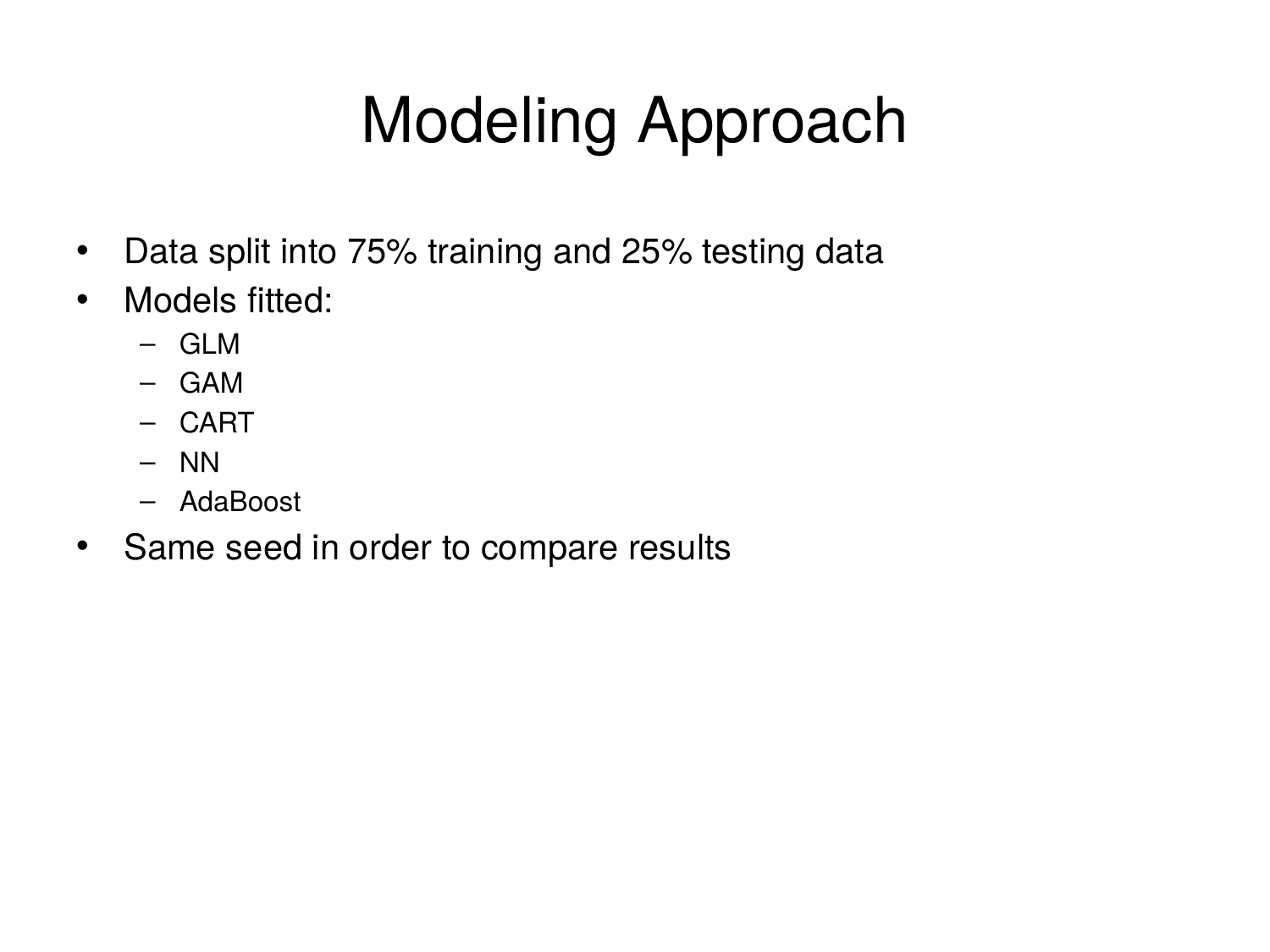

# Modeling Approach
Data split into 75% training and 25% testing data
Models fitted:
GLM
GAM
CART
NN
AdaBoost
Same seed in order to compare results